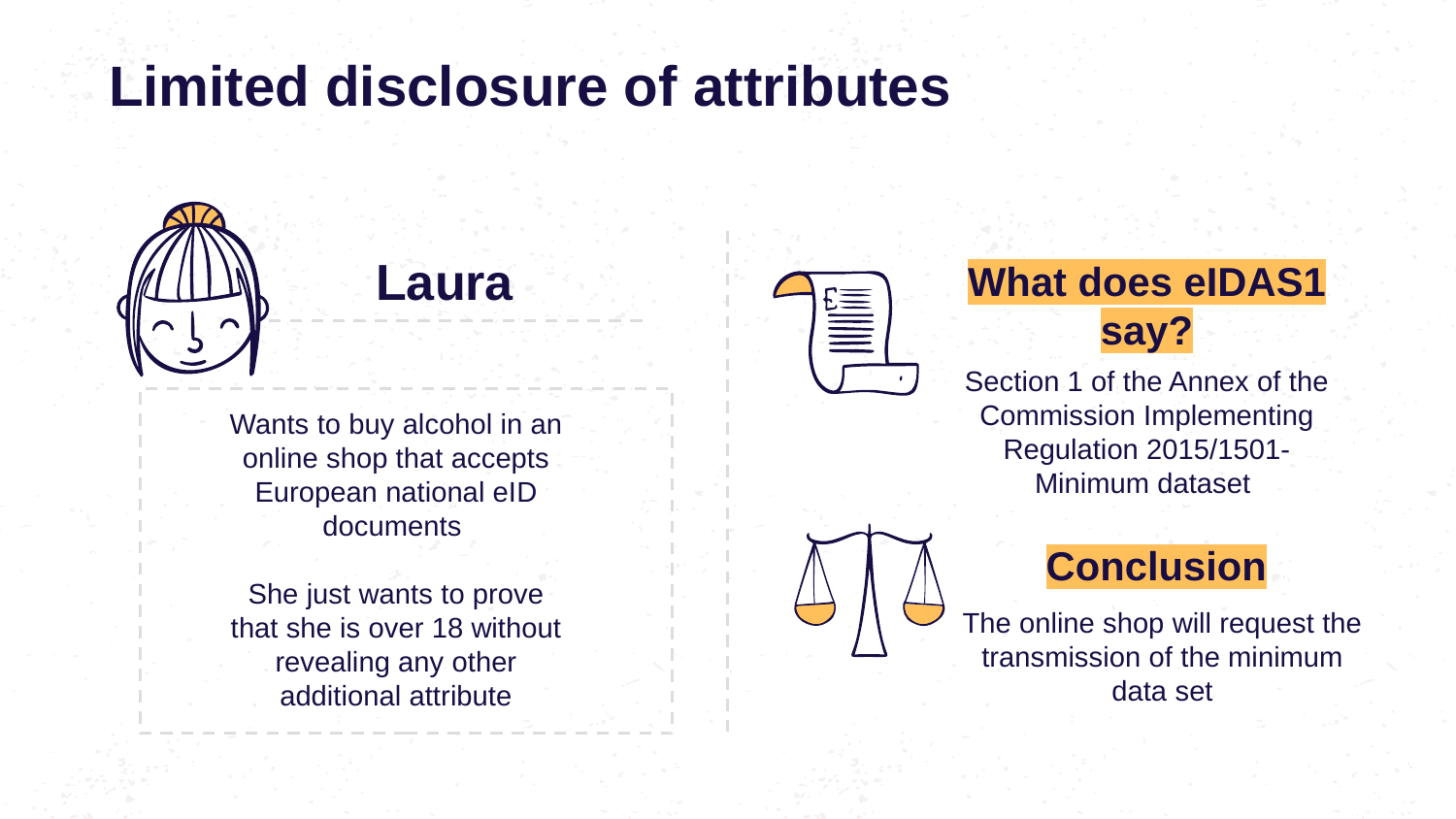

# Limited disclosure of attributes

What does eIDAS1 say?
Laura

Section 1 of the Annex of the Commission Implementing Regulation 2015/1501- Minimum dataset

Wants to buy alcohol in an online shop that accepts European national eID documents

She just wants to prove that she is over 18 without revealing any other additional attribute

Conclusion

The online shop will request the transmission of the minimum data set